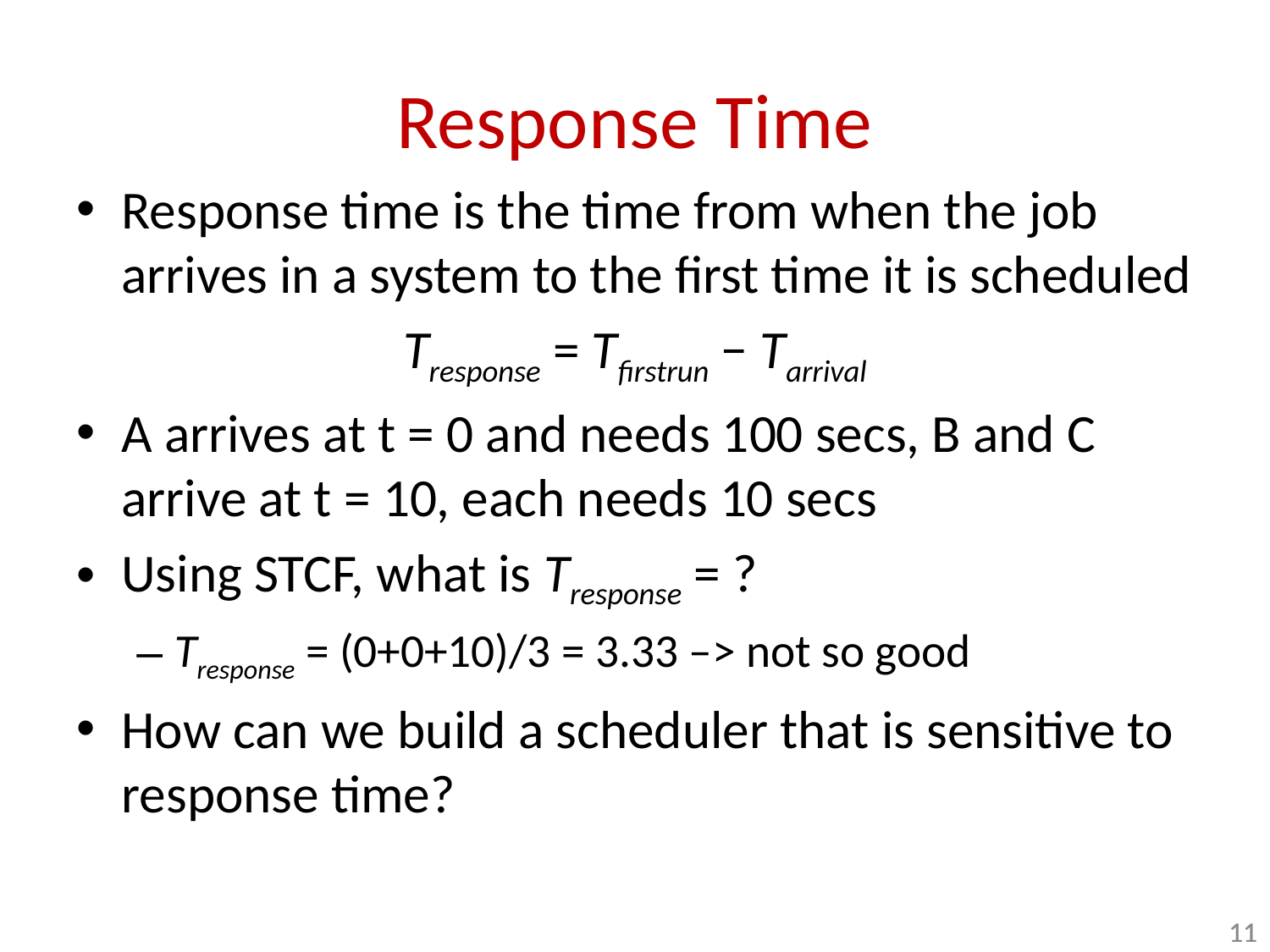

# Response Time
Response time is the time from when the job arrives in a system to the first time it is scheduled
Tresponse = Tfirstrun − Tarrival
A arrives at t = 0 and needs 100 secs, B and C arrive at t = 10, each needs 10 secs
Using STCF, what is Tresponse = ?
Tresponse = (0+0+10)/3 = 3.33 –> not so good
How can we build a scheduler that is sensitive to response time?